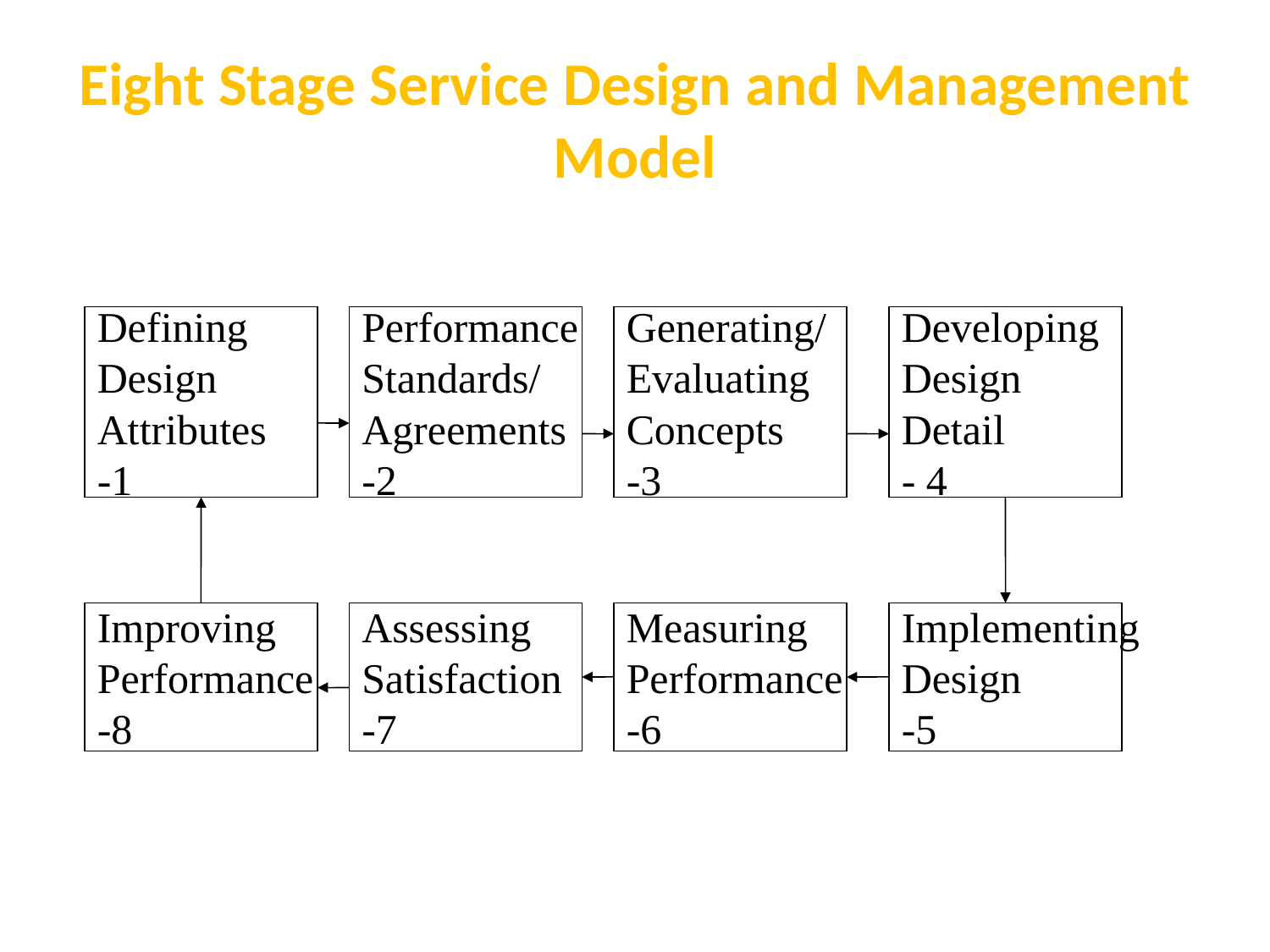

# Eight Stage Service Design and Management Model
Defining
Design
Attributes
-1
Performance
Standards/
Agreements
-2
Generating/
Evaluating
Concepts
-3
Developing
Design
Detail
- 4

Improving
Performance
-8
Assessing
Satisfaction
-7
Measuring
Performance
-6
Implementing
Design
-5